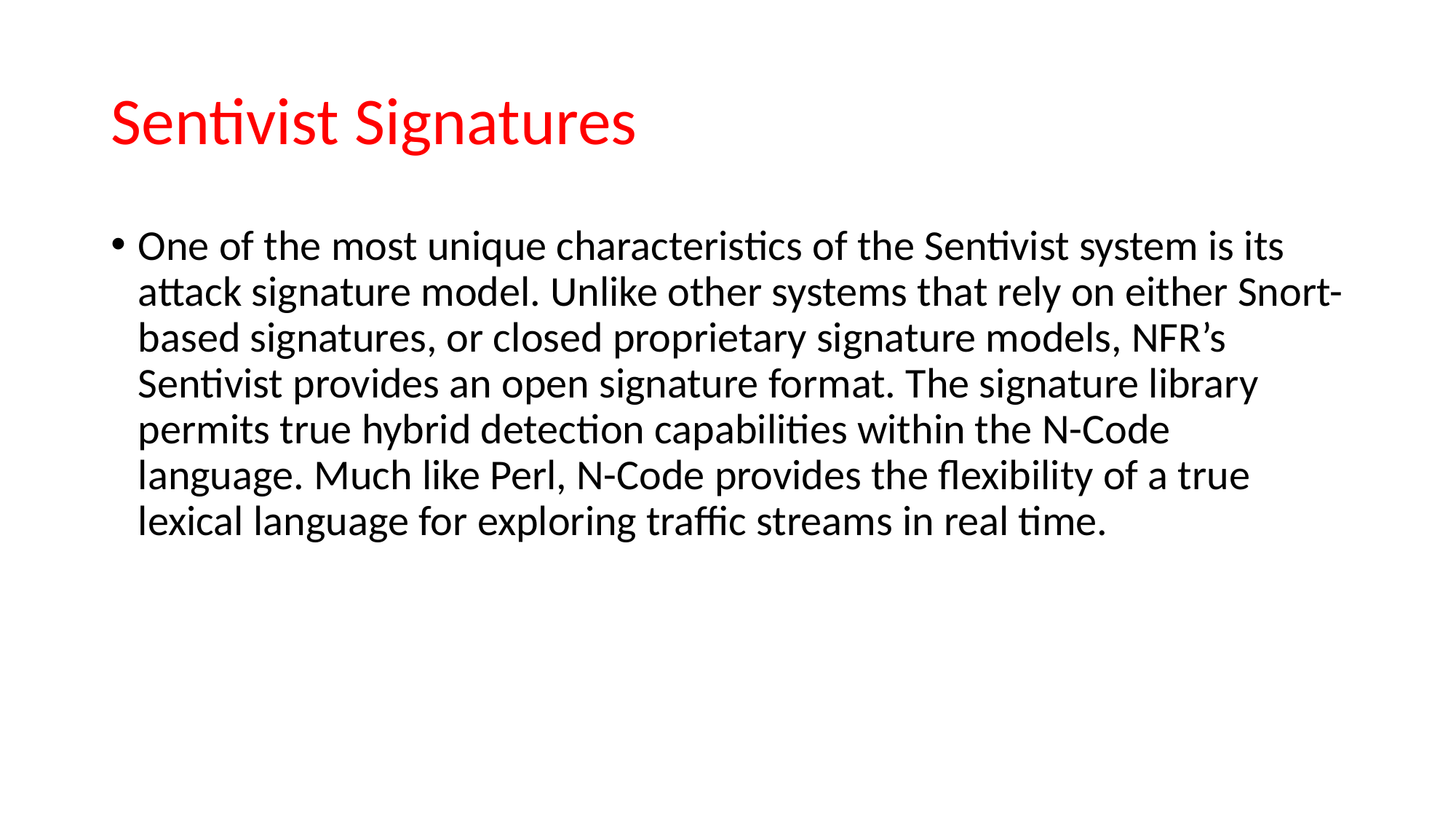

# Sentivist Signatures
One of the most unique characteristics of the Sentivist system is its attack signature model. Unlike other systems that rely on either Snort-based signatures, or closed proprietary signature models, NFR’s Sentivist provides an open signature format. The signature library permits true hybrid detection capabilities within the N-Code language. Much like Perl, N-Code provides the flexibility of a true lexical language for exploring traffic streams in real time.